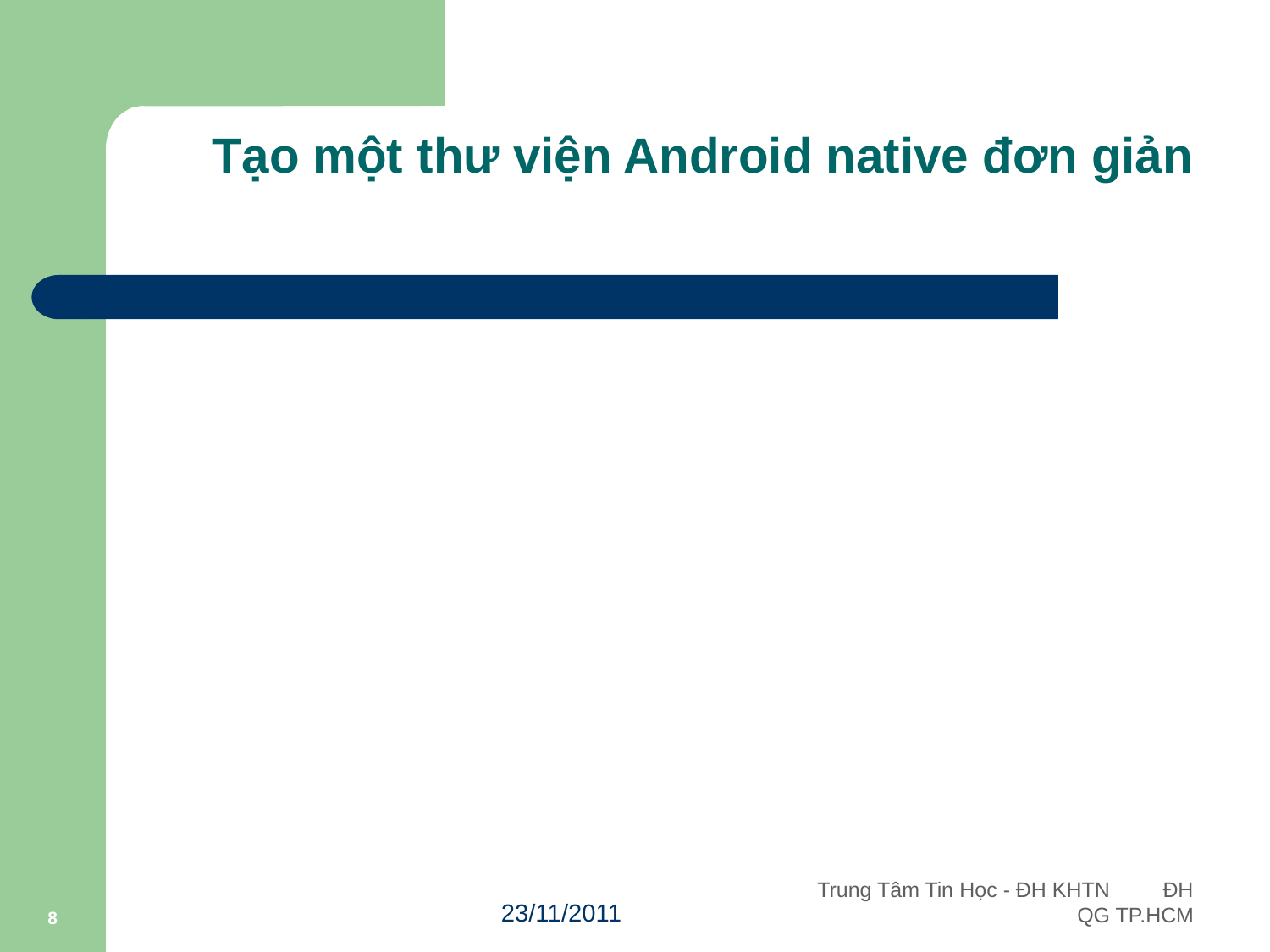

# Tạo một thư viện Android native đơn giản

8
23/11/2011
Trung Tâm Tin Học - ĐH KHTN         ĐH QG TP.HCM